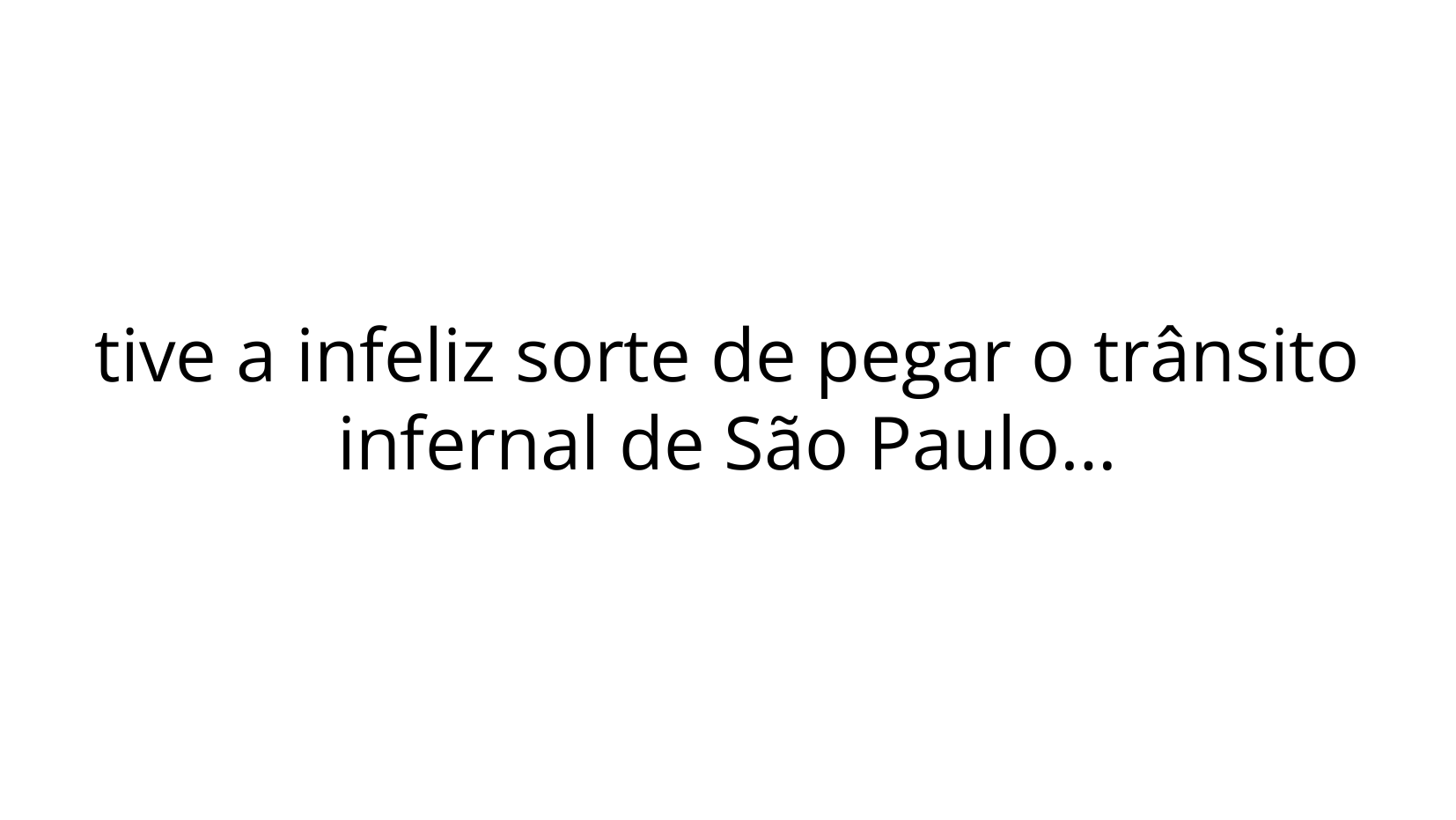

tive a infeliz sorte de pegar o trânsito infernal de São Paulo…